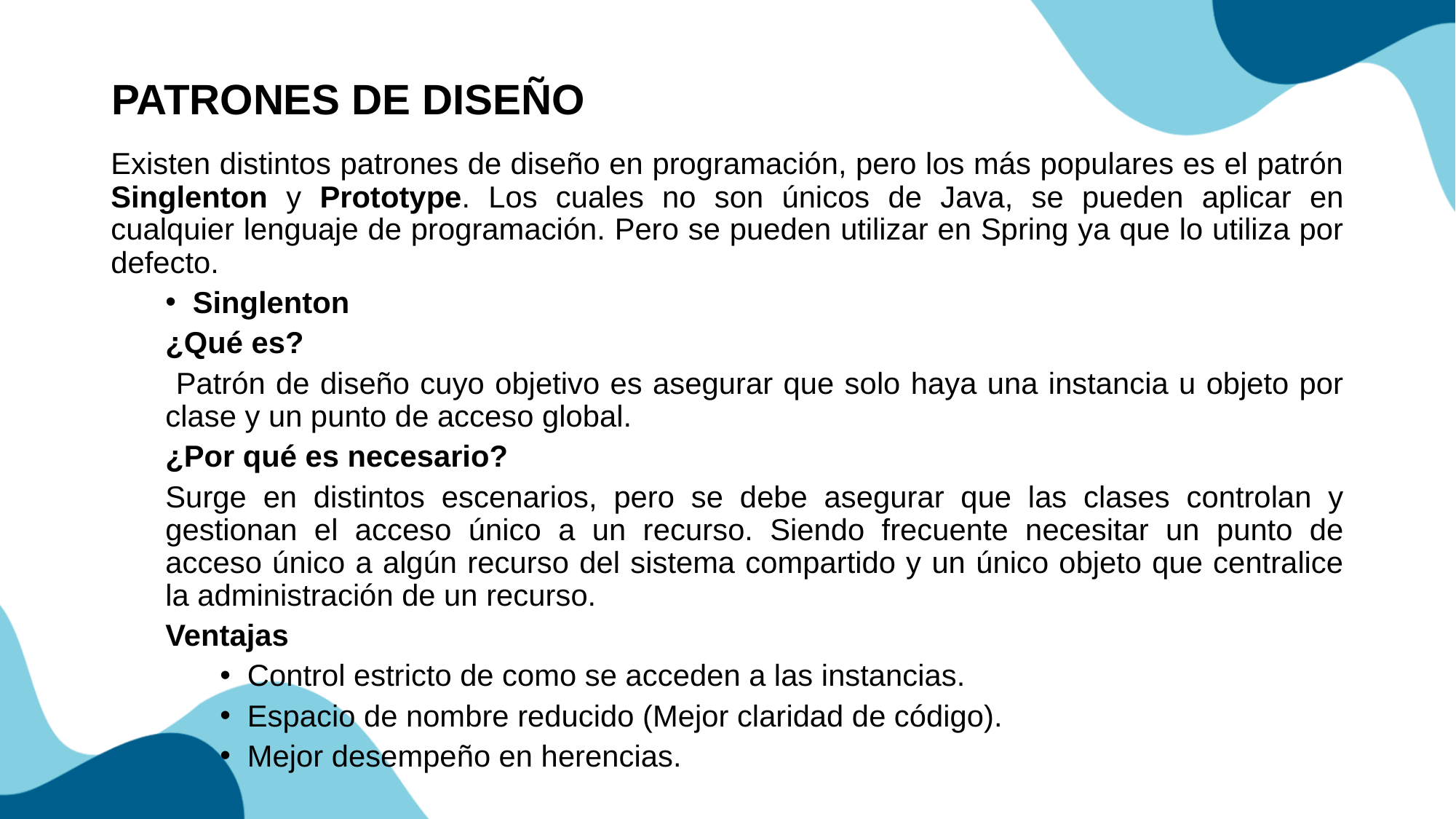

# PATRONES DE DISEÑO
Existen distintos patrones de diseño en programación, pero los más populares es el patrón Singlenton y Prototype. Los cuales no son únicos de Java, se pueden aplicar en cualquier lenguaje de programación. Pero se pueden utilizar en Spring ya que lo utiliza por defecto.
Singlenton
¿Qué es?
 Patrón de diseño cuyo objetivo es asegurar que solo haya una instancia u objeto por clase y un punto de acceso global.
¿Por qué es necesario?
Surge en distintos escenarios, pero se debe asegurar que las clases controlan y gestionan el acceso único a un recurso. Siendo frecuente necesitar un punto de acceso único a algún recurso del sistema compartido y un único objeto que centralice la administración de un recurso.
Ventajas
Control estricto de como se acceden a las instancias.
Espacio de nombre reducido (Mejor claridad de código).
Mejor desempeño en herencias.